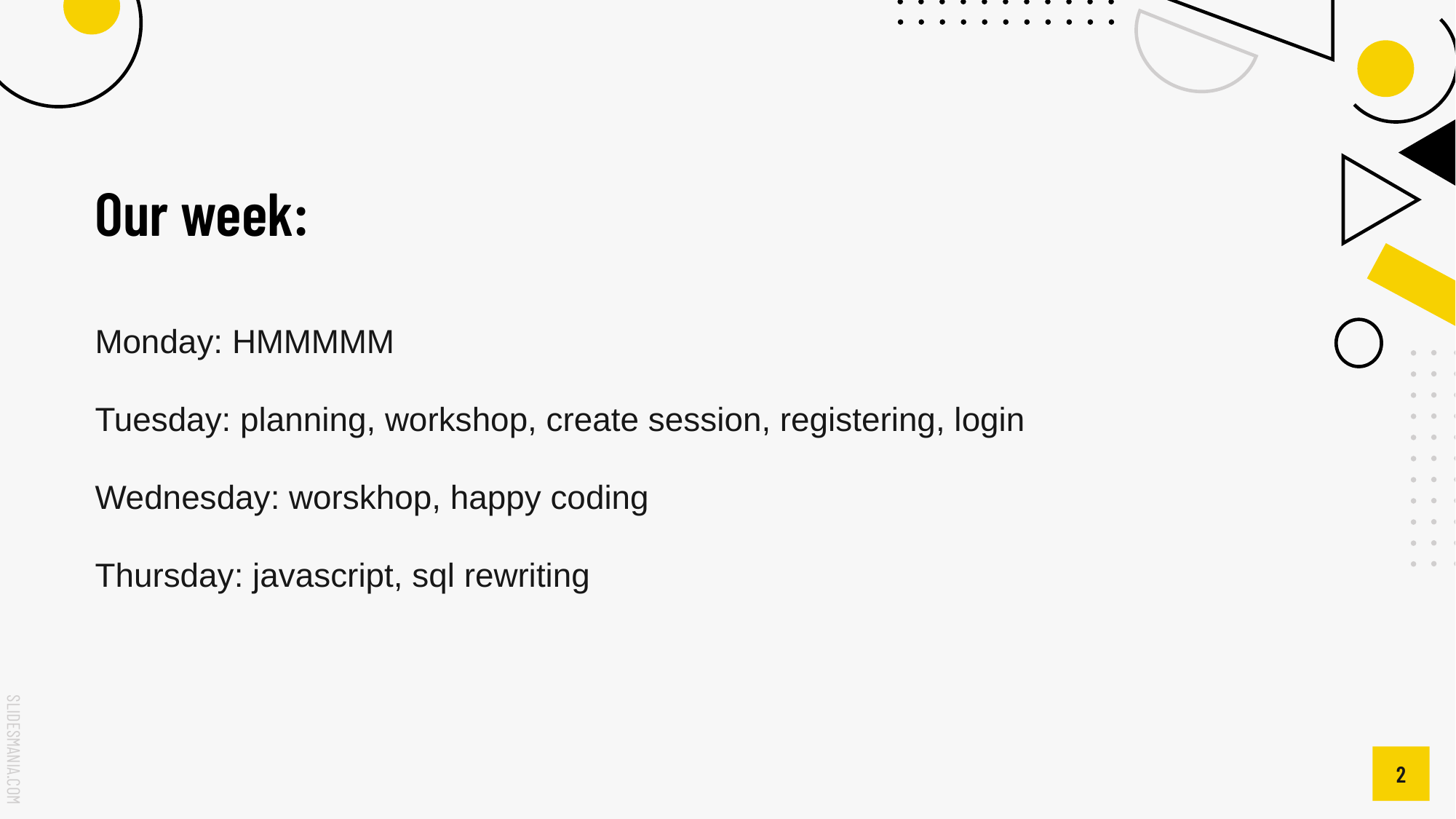

Our week:
Monday: HMMMMM
Tuesday: planning, workshop, create session, registering, login
Wednesday: worskhop, happy coding
Thursday: javascript, sql rewriting

2